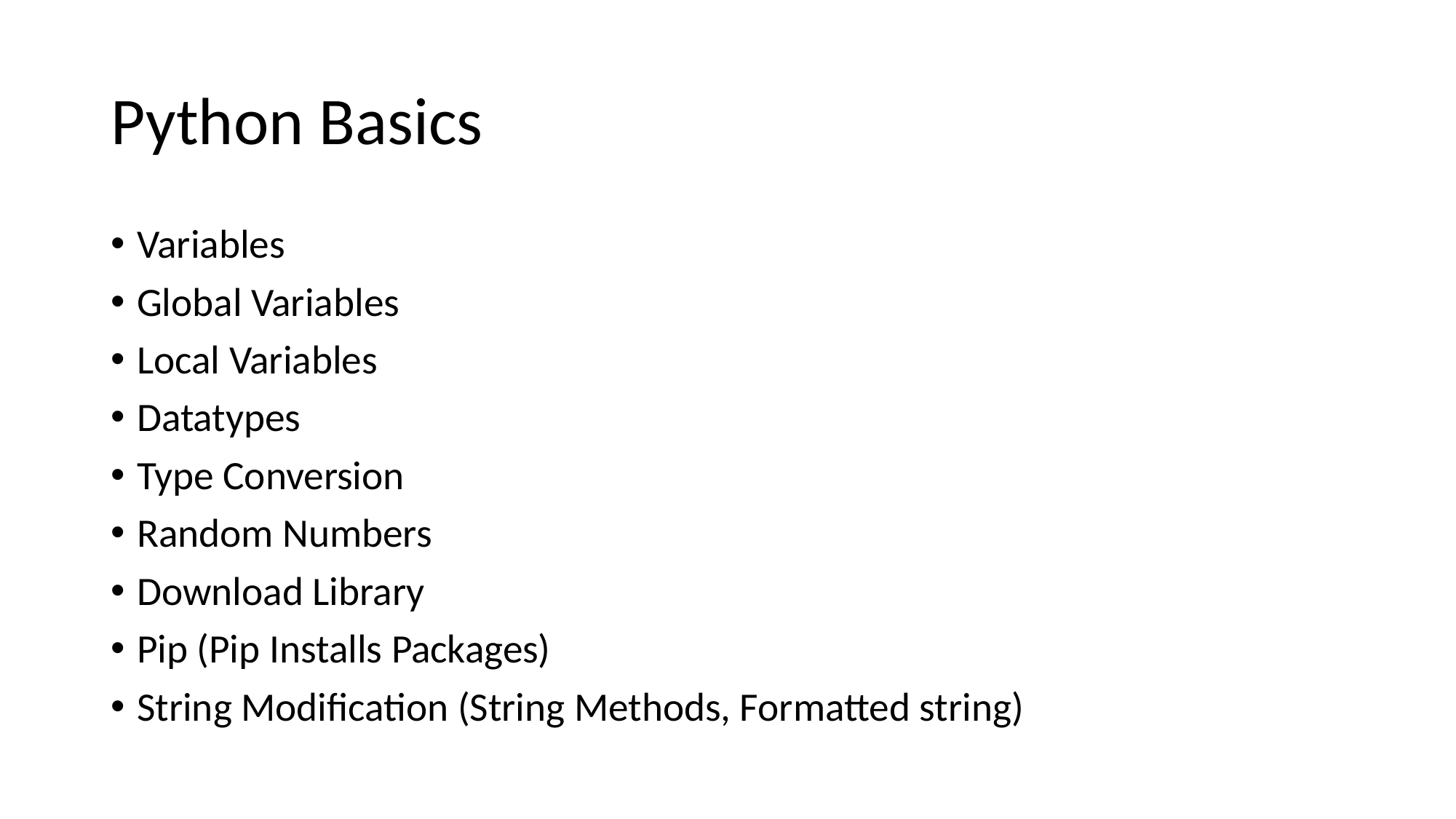

# Python Basics
Variables
Global Variables
Local Variables
Datatypes
Type Conversion
Random Numbers
Download Library
Pip (Pip Installs Packages)
String Modification (String Methods, Formatted string)